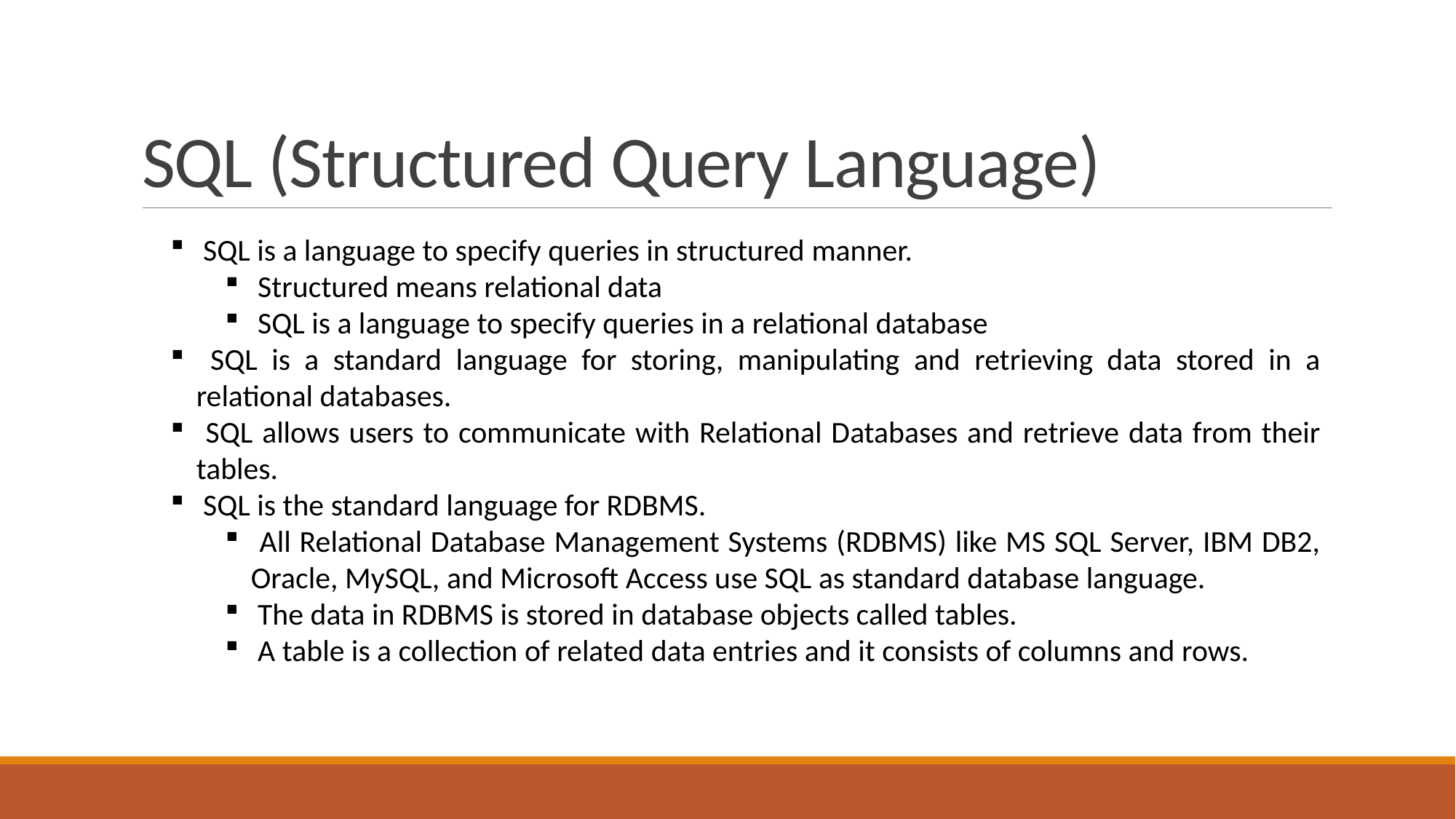

# SQL (Structured Query Language)
 SQL is a language to specify queries in structured manner.
 Structured means relational data
 SQL is a language to specify queries in a relational database
 SQL is a standard language for storing, manipulating and retrieving data stored in a relational databases.
 SQL allows users to communicate with Relational Databases and retrieve data from their tables.
 SQL is the standard language for RDBMS.
 All Relational Database Management Systems (RDBMS) like MS SQL Server, IBM DB2, Oracle, MySQL, and Microsoft Access use SQL as standard database language.
 The data in RDBMS is stored in database objects called tables.
 A table is a collection of related data entries and it consists of columns and rows.